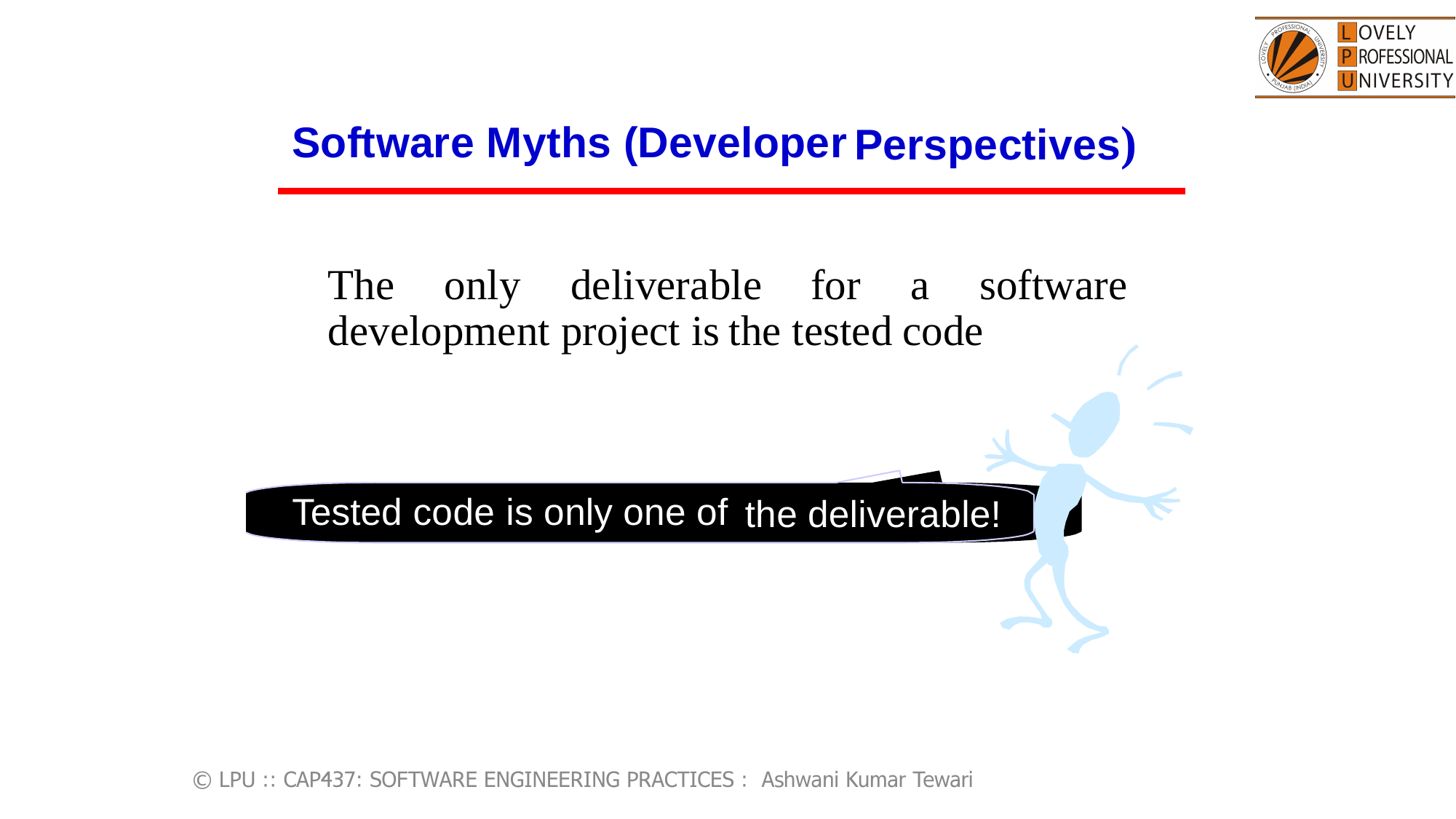

Perspectives)
Software Myths (Developer

The
only
deliverable
for
a
software
development project is
the tested
code

Tested code is only one of
the deliverable!

© LPU :: CAP437: SOFTWARE ENGINEERING PRACTICES :  Ashwani Kumar Tewari